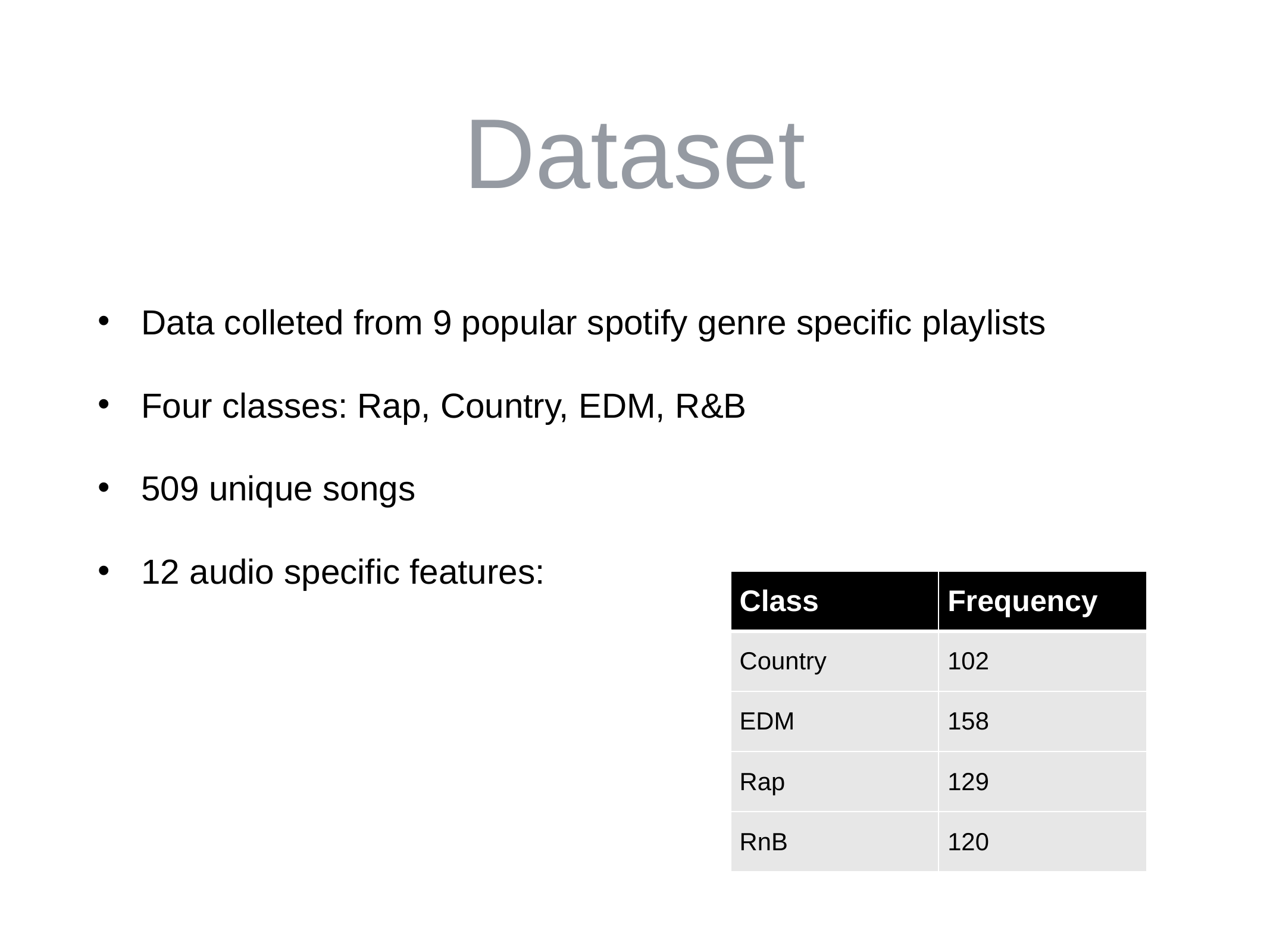

# Dataset
Data colleted from 9 popular spotify genre specific playlists

Four classes: Rap, Country, EDM, R&B

509 unique songs

12 audio specific features:

| Class | Frequency |
| --- | --- |
| Country | 102 |
| EDM | 158 |
| Rap | 129 |
| RnB | 120 |